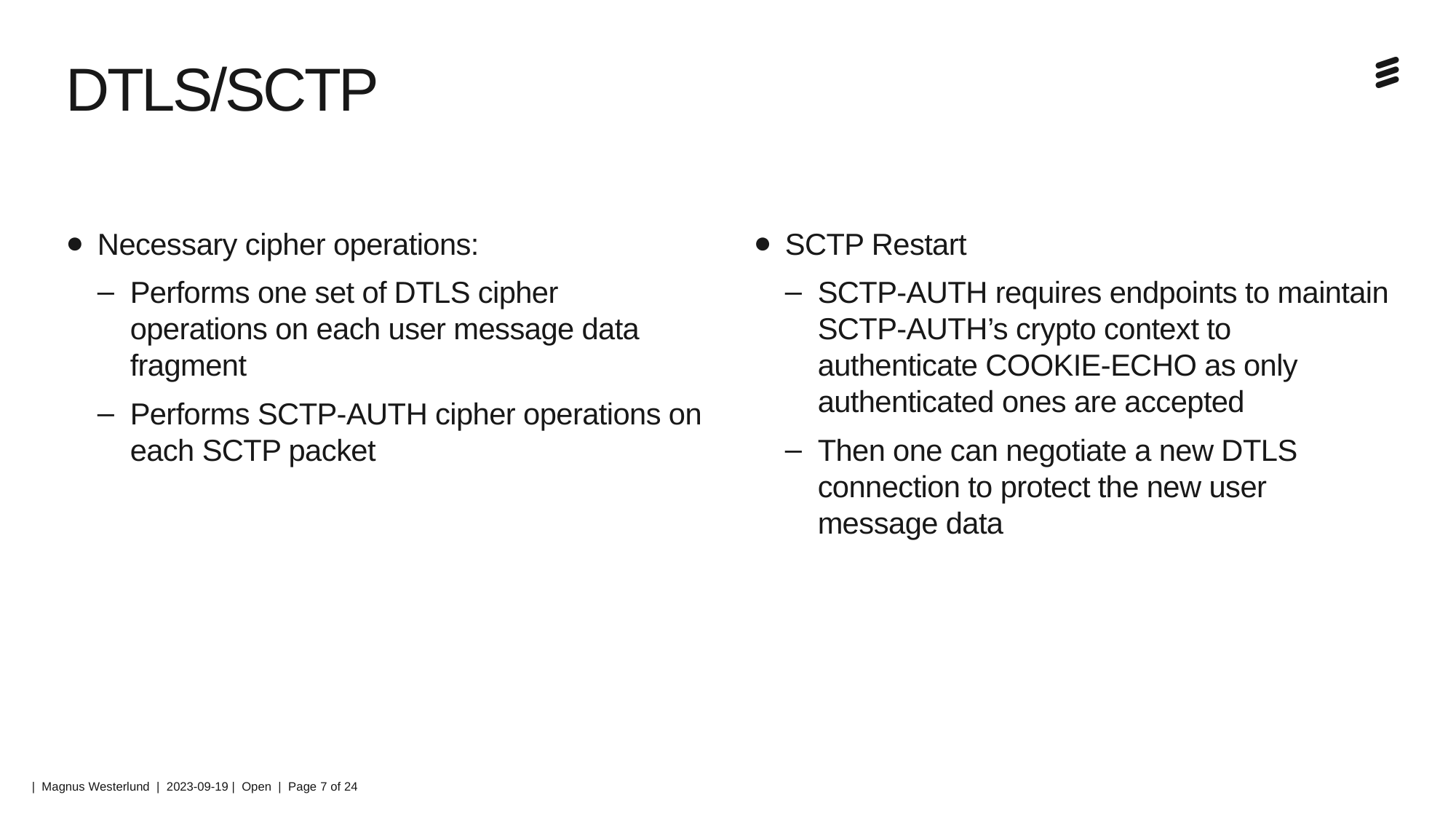

# DTLS/SCTP
SCTP Restart
SCTP-AUTH requires endpoints to maintain SCTP-AUTH’s crypto context to authenticate COOKIE-ECHO as only authenticated ones are accepted
Then one can negotiate a new DTLS connection to protect the new user message data

Necessary cipher operations:
Performs one set of DTLS cipher operations on each user message data fragment
Performs SCTP-AUTH cipher operations on each SCTP packet